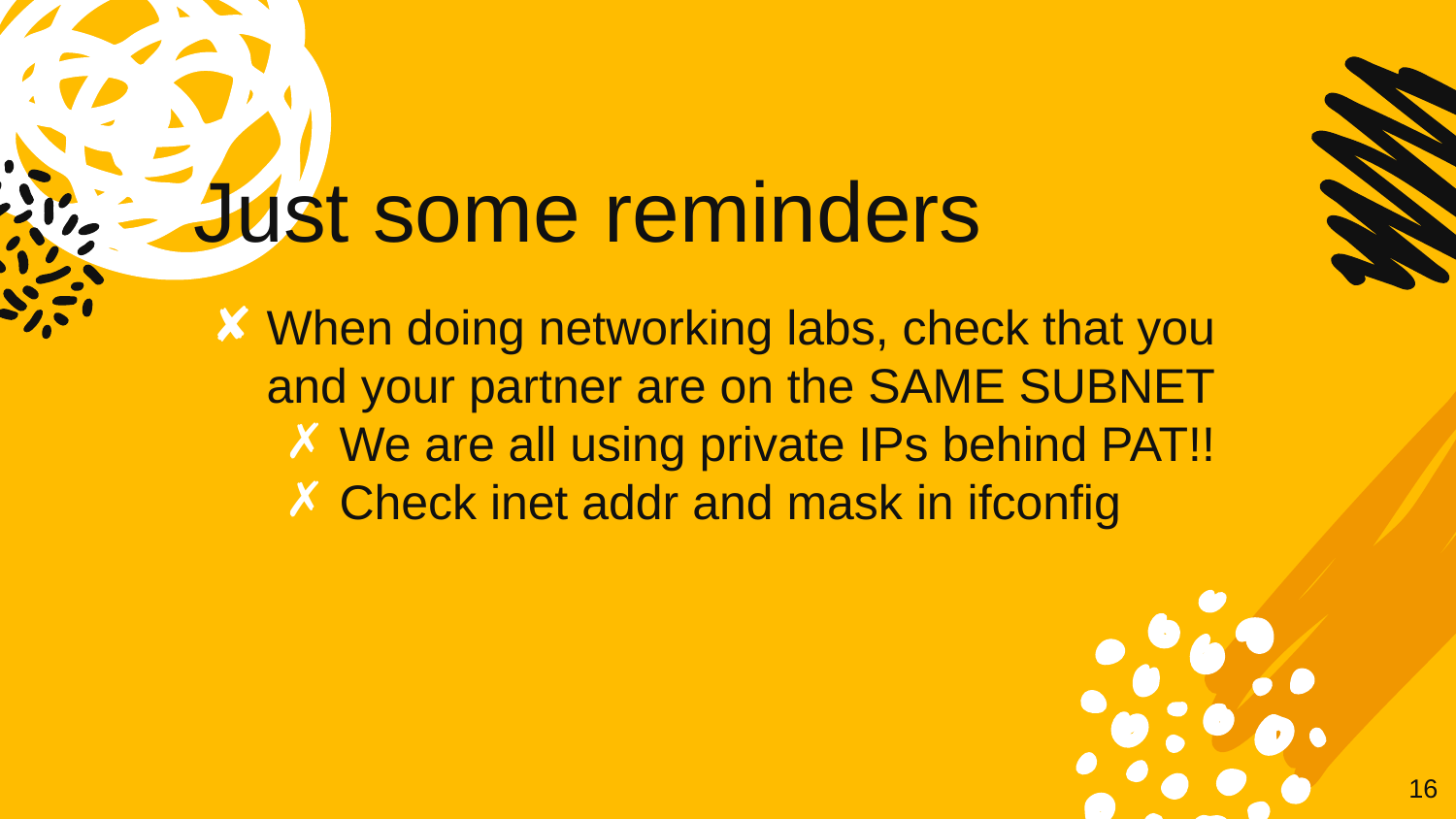

# Just some reminders
When doing networking labs, check that you and your partner are on the SAME SUBNET
We are all using private IPs behind PAT!!
Check inet addr and mask in ifconfig
16